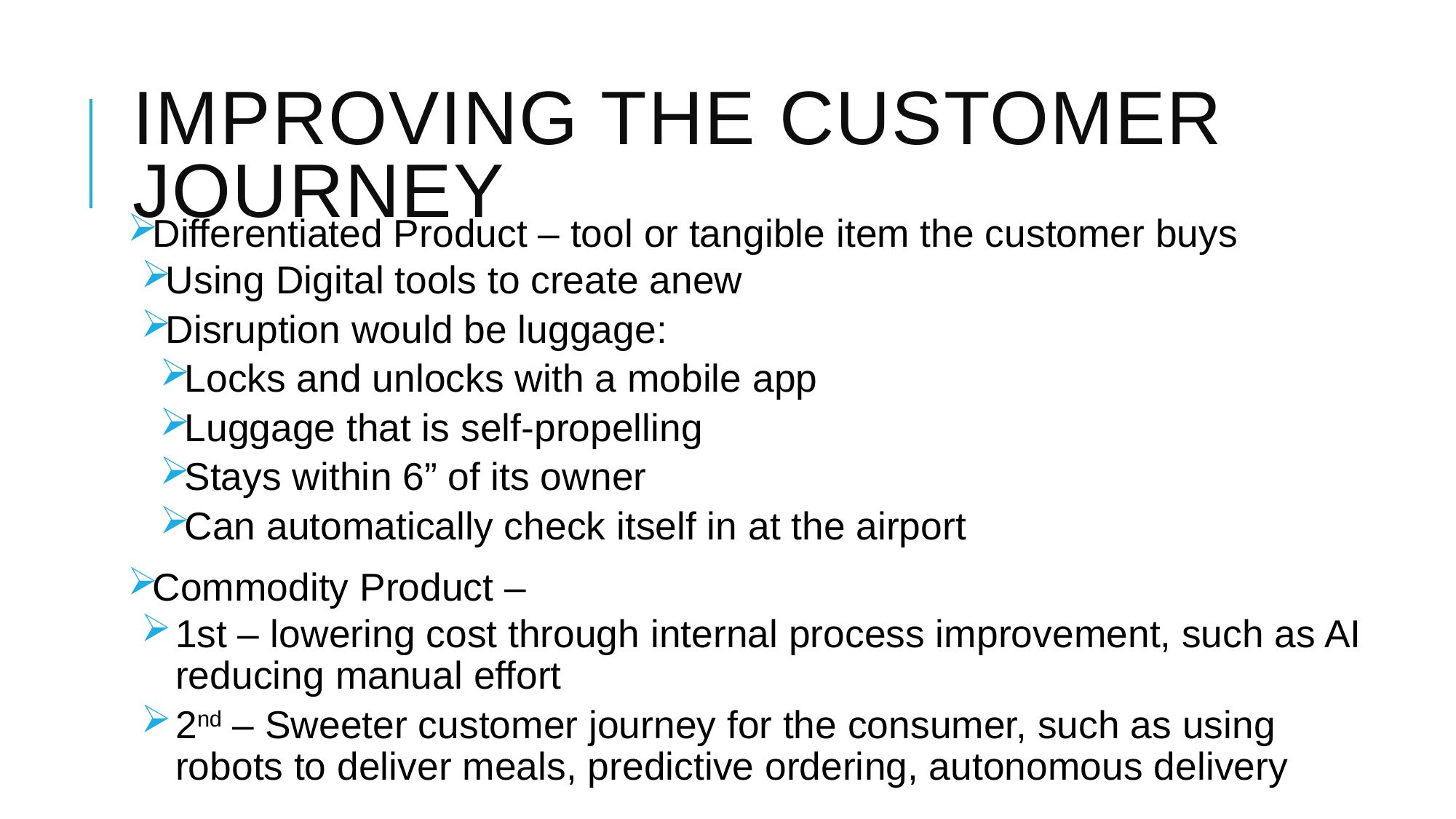

# Improving the customer journey
Differentiated Product – tool or tangible item the customer buys
Using Digital tools to create anew
Disruption would be luggage:
Locks and unlocks with a mobile app
Luggage that is self-propelling
Stays within 6” of its owner
Can automatically check itself in at the airport
Commodity Product –
1st – lowering cost through internal process improvement, such as AI reducing manual effort
2nd – Sweeter customer journey for the consumer, such as using robots to deliver meals, predictive ordering, autonomous delivery